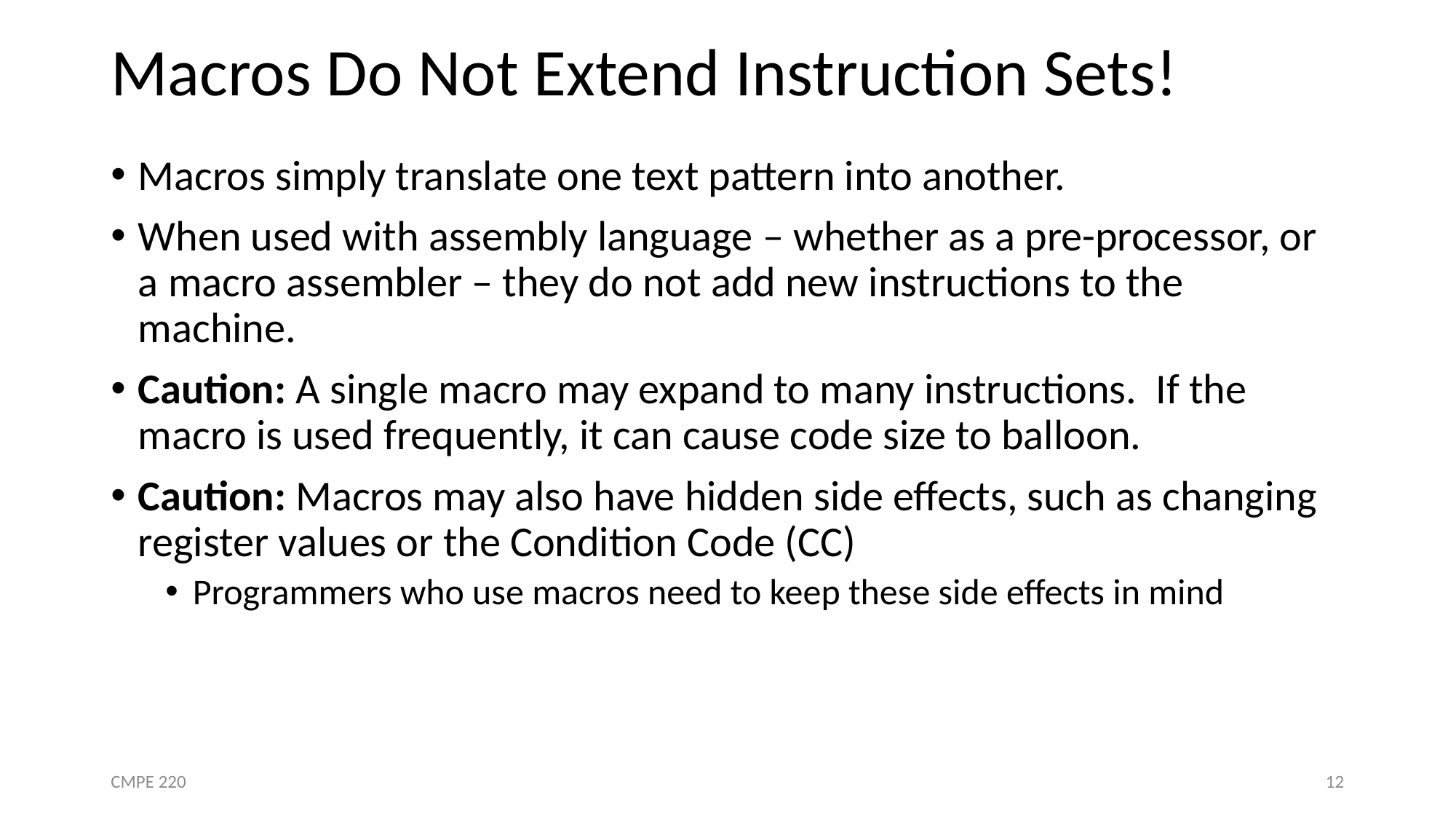

# Macros Do Not Extend Instruction Sets!
Macros simply translate one text pattern into another.
When used with assembly language – whether as a pre-processor, or a macro assembler – they do not add new instructions to the machine.
Caution: A single macro may expand to many instructions.  If the macro is used frequently, it can cause code size to balloon.
Caution: Macros may also have hidden side effects, such as changing register values or the Condition Code (CC)
Programmers who use macros need to keep these side effects in mind

CMPE 220
12